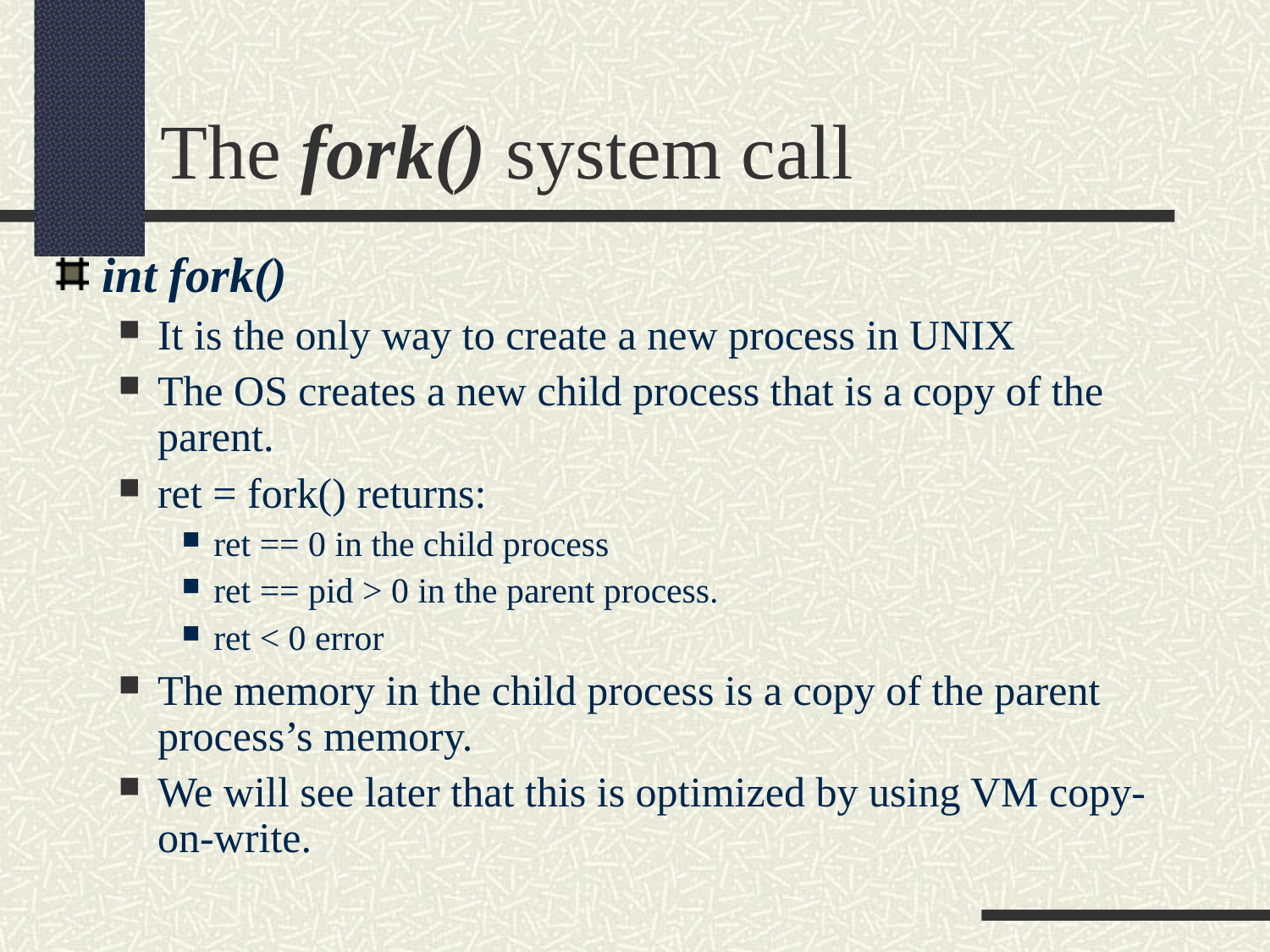

The fork() system call
int fork()
It is the only way to create a new process in UNIX
The OS creates a new child process that is a copy of the parent.
ret = fork() returns:
ret == 0 in the child process
ret == pid > 0 in the parent process.
ret < 0 error
The memory in the child process is a copy of the parent process’s memory.
We will see later that this is optimized by using VM copy-on-write.